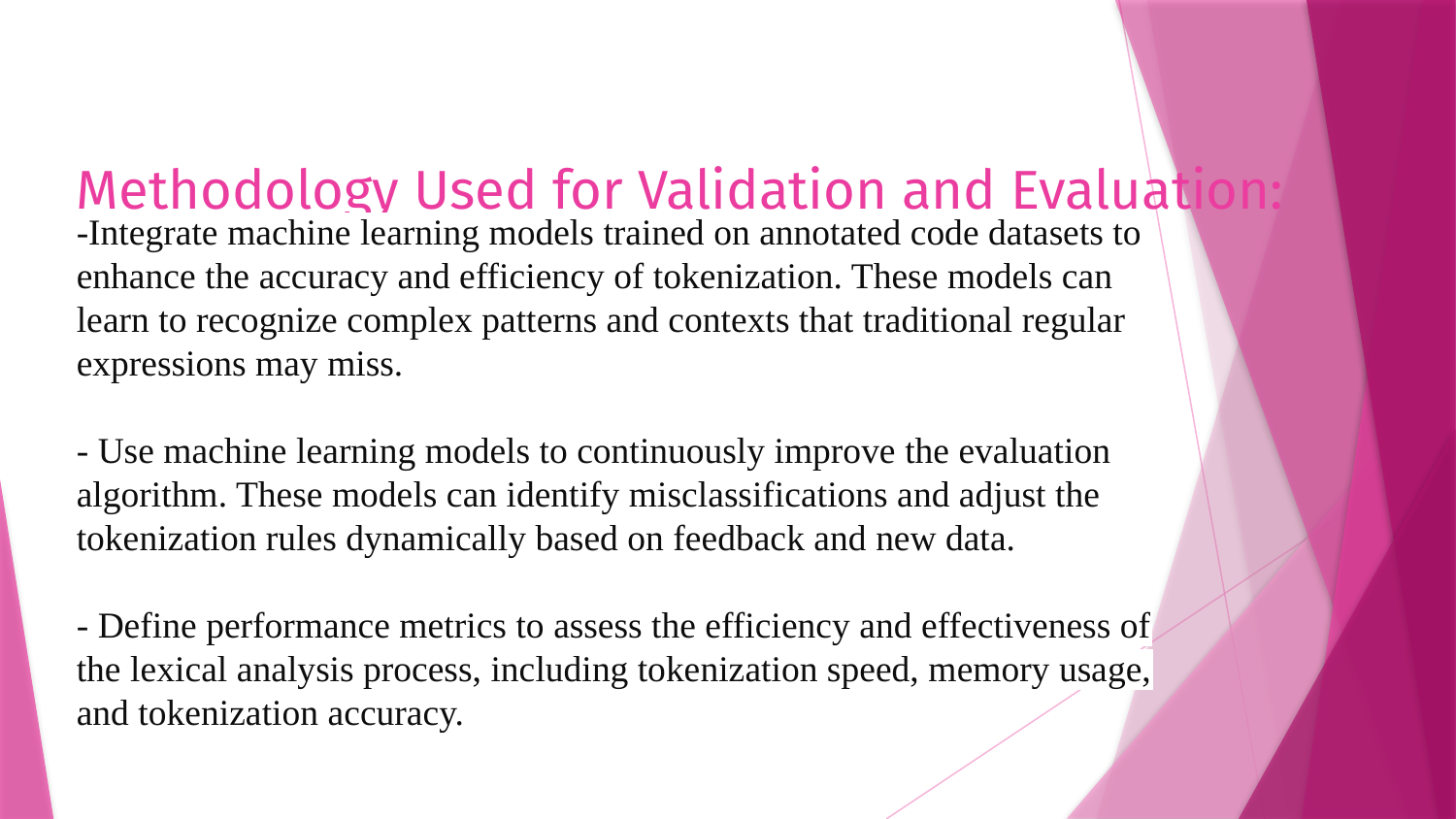

# Methodology Used for Validation and Evaluation:

-Integrate machine learning models trained on annotated code datasets to enhance the accuracy and efficiency of tokenization. These models can learn to recognize complex patterns and contexts that traditional regular expressions may miss.

- Use machine learning models to continuously improve the evaluation algorithm. These models can identify misclassifications and adjust the tokenization rules dynamically based on feedback and new data.

- Define performance metrics to assess the efficiency and effectiveness of the lexical analysis process, including tokenization speed, memory usage, and tokenization accuracy.